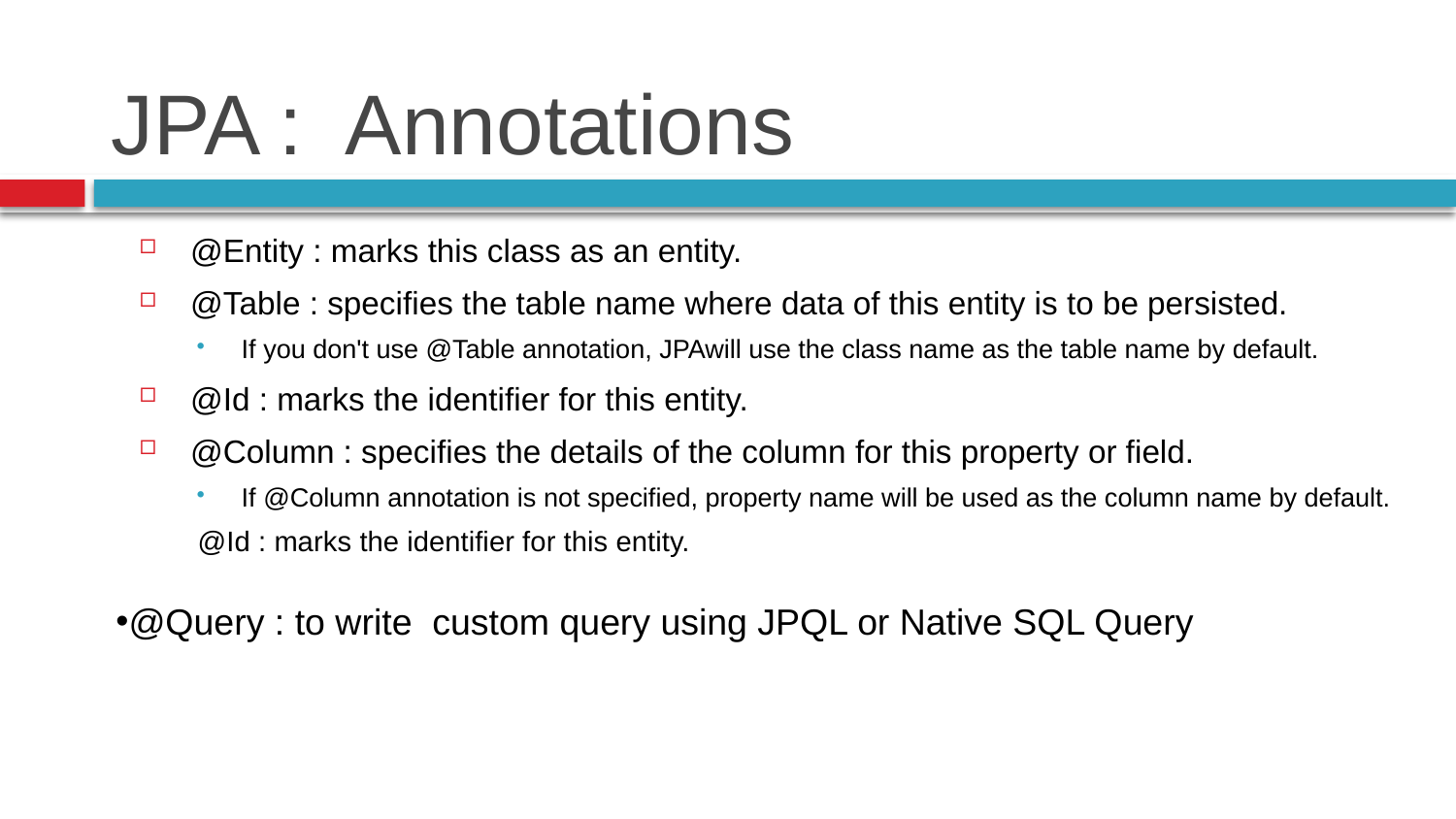

# JPA :  Annotations
@Entity : marks this class as an entity.
@Table : specifies the table name where data of this entity is to be persisted.
If you don't use @Table annotation, JPAwill use the class name as the table name by default.
@Id : marks the identifier for this entity.
@Column : specifies the details of the column for this property or field.
If @Column annotation is not specified, property name will be used as the column name by default.
@Id : marks the identifier for this entity.

@Query : to write  custom query using JPQL or Native SQL Query